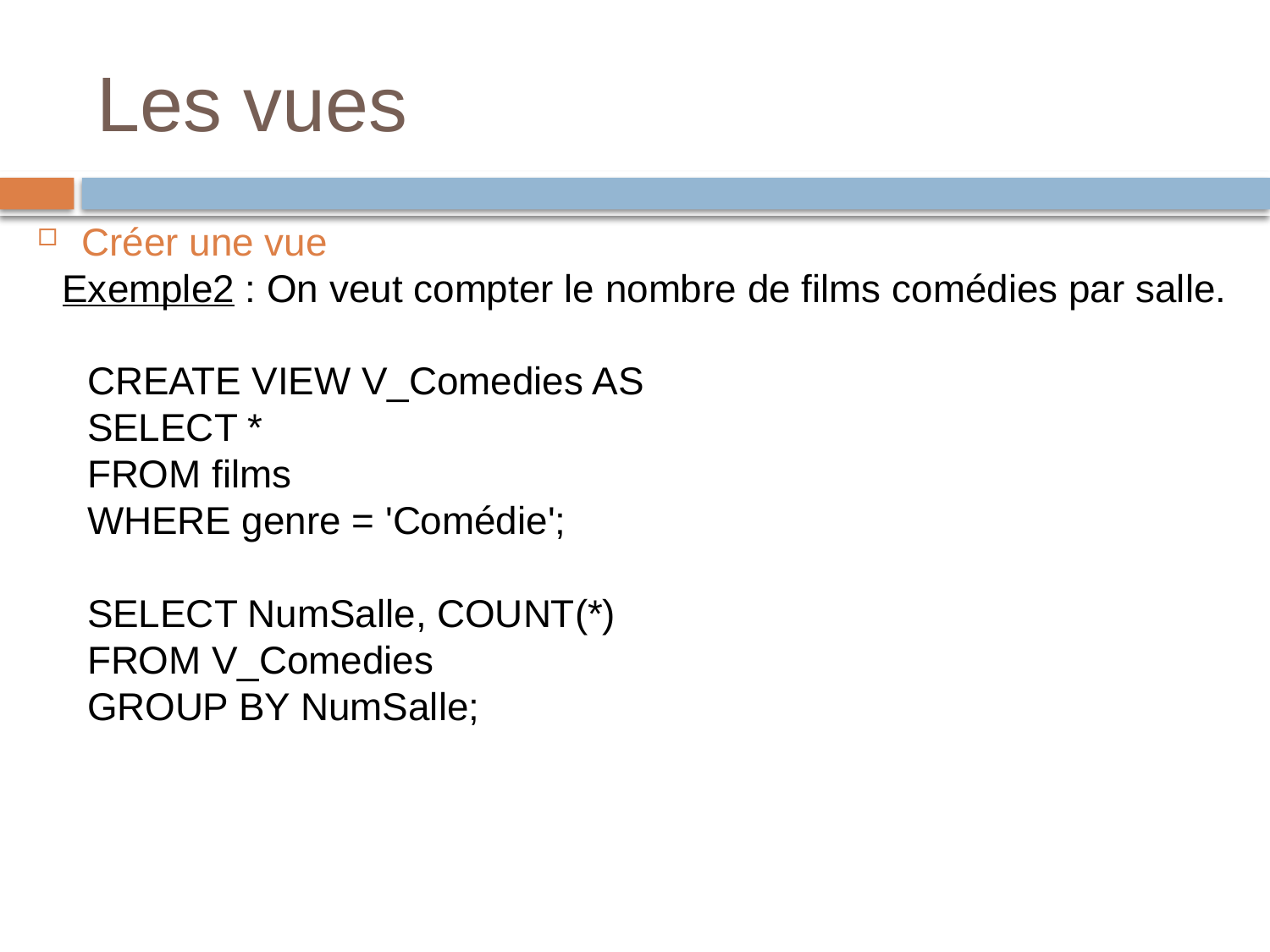

# Les vues
Créer une vue
Exemple2 : On veut compter le nombre de films comédies par salle.

CREATE VIEW V_Comedies AS
SELECT *
FROM films
WHERE genre = 'Comédie';

SELECT NumSalle, COUNT(*)
FROM V_Comedies
GROUP BY NumSalle;